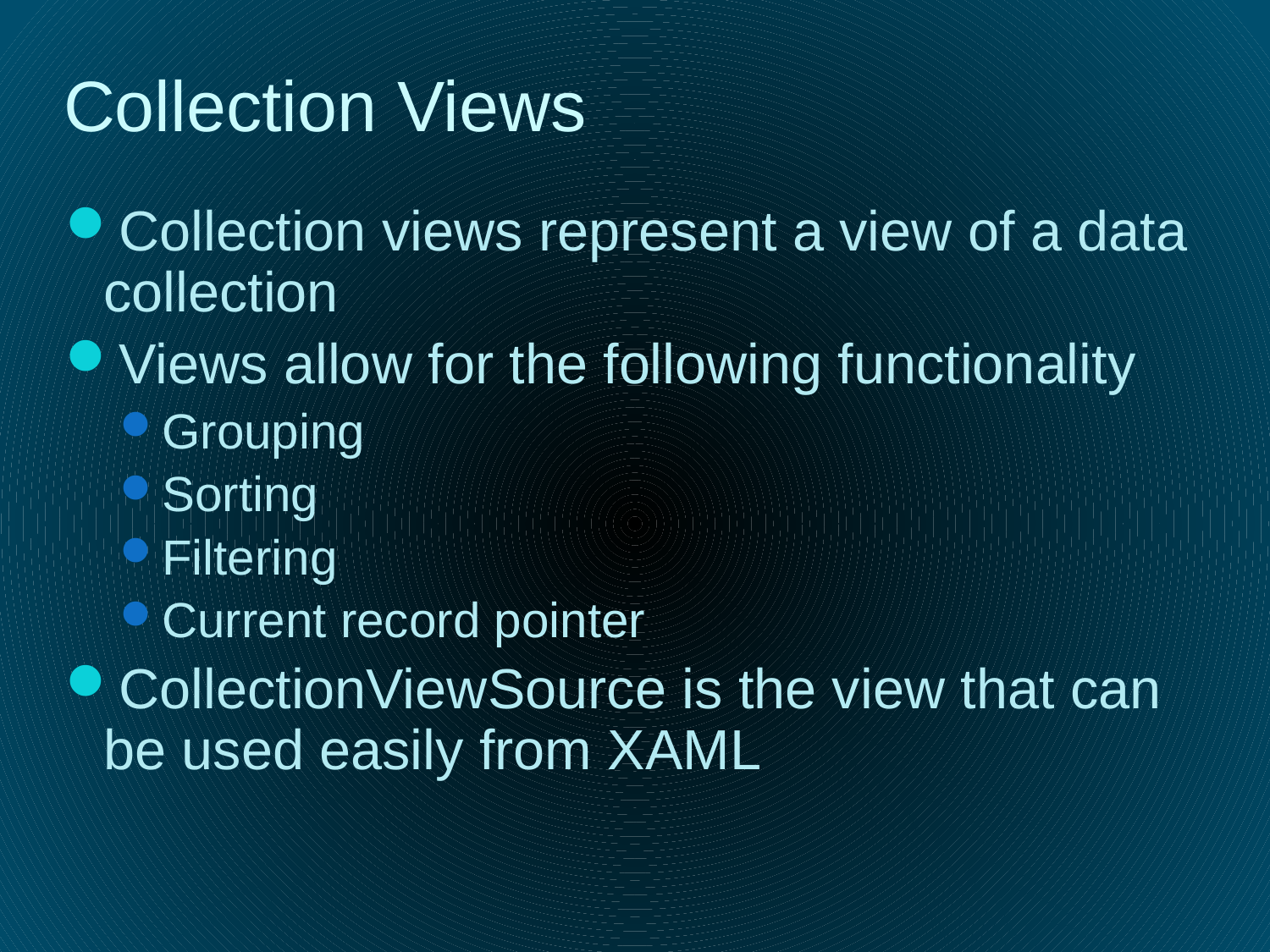

# Collection Views
Collection views represent a view of a data collection
Views allow for the following functionality
Grouping
Sorting
Filtering
Current record pointer
CollectionViewSource is the view that can be used easily from XAML